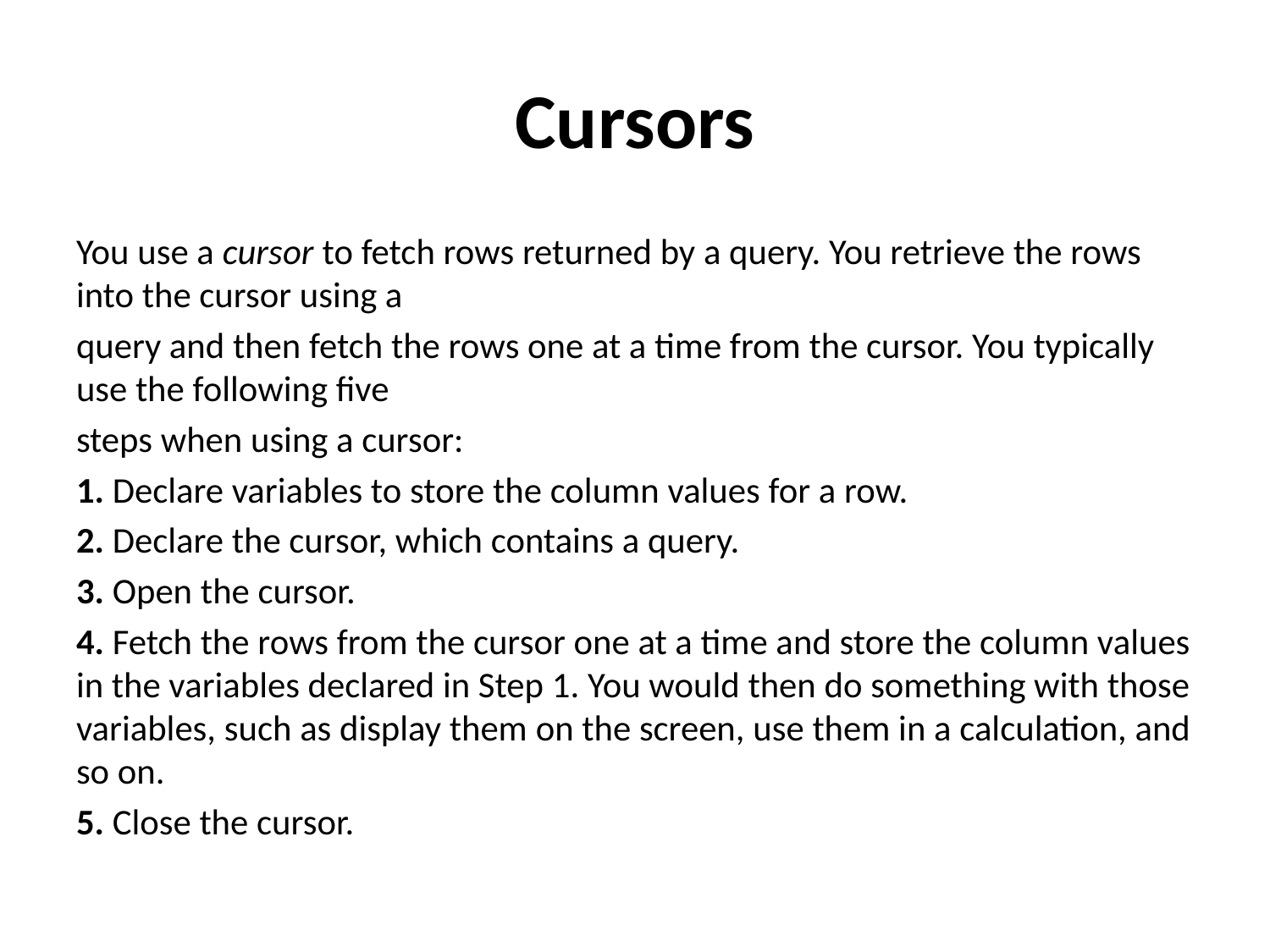

# Cursors
You use a cursor to fetch rows returned by a query. You retrieve the rows into the cursor using a
query and then fetch the rows one at a time from the cursor. You typically use the following five
steps when using a cursor:
1. Declare variables to store the column values for a row.
2. Declare the cursor, which contains a query.
3. Open the cursor.
4. Fetch the rows from the cursor one at a time and store the column values in the variables declared in Step 1. You would then do something with those variables, such as display them on the screen, use them in a calculation, and so on.
5. Close the cursor.